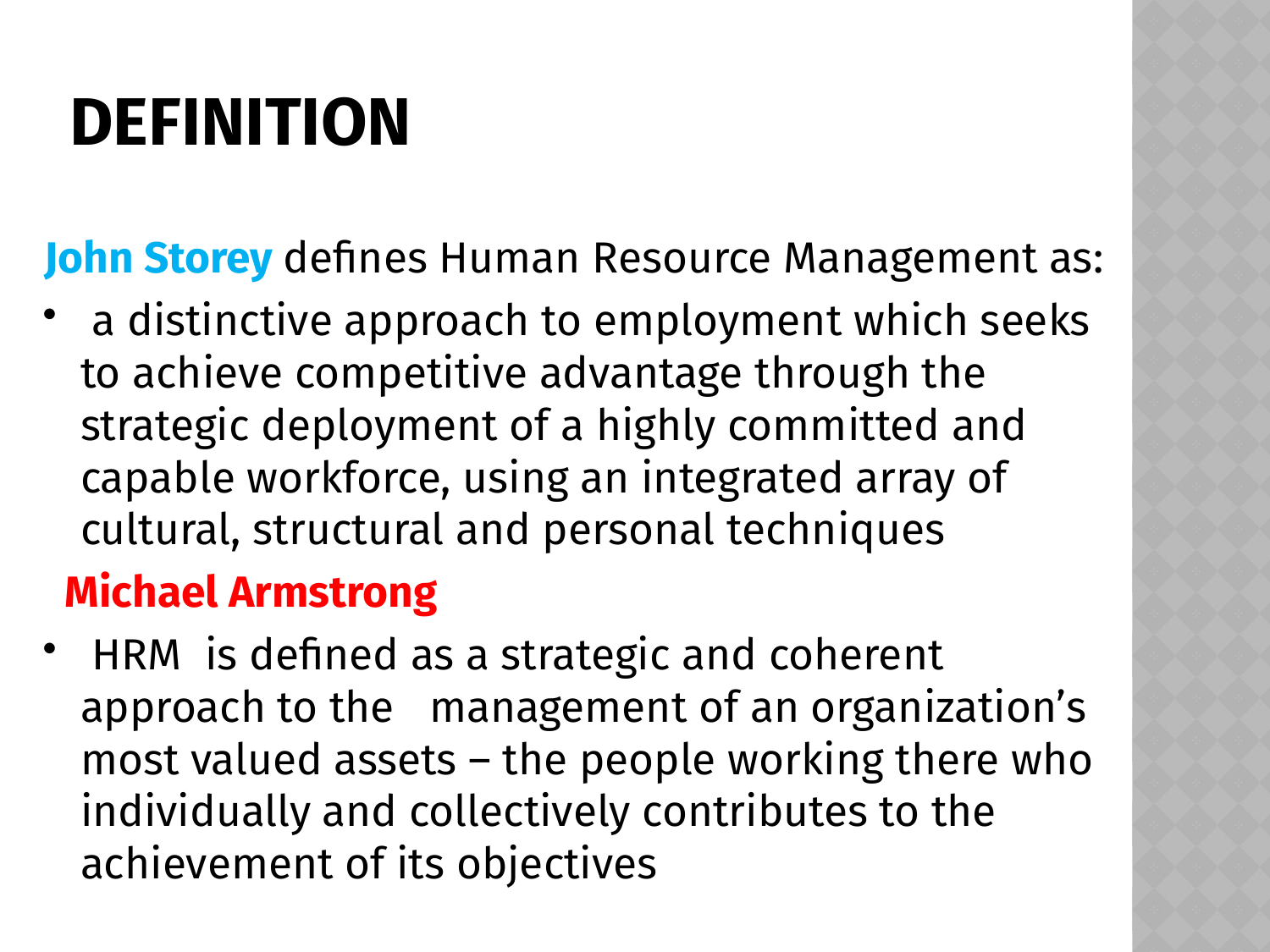

# definition
John Storey defines Human Resource Management as:
 a distinctive approach to employment which seeks to achieve competitive advantage through the strategic deployment of a highly committed and capable workforce, using an integrated array of cultural, structural and personal techniques
  Michael Armstrong
 HRM  is defined as a strategic and coherent approach to the   management of an organization’s most valued assets – the people working there who individually and collectively contributes to the achievement of its objectives